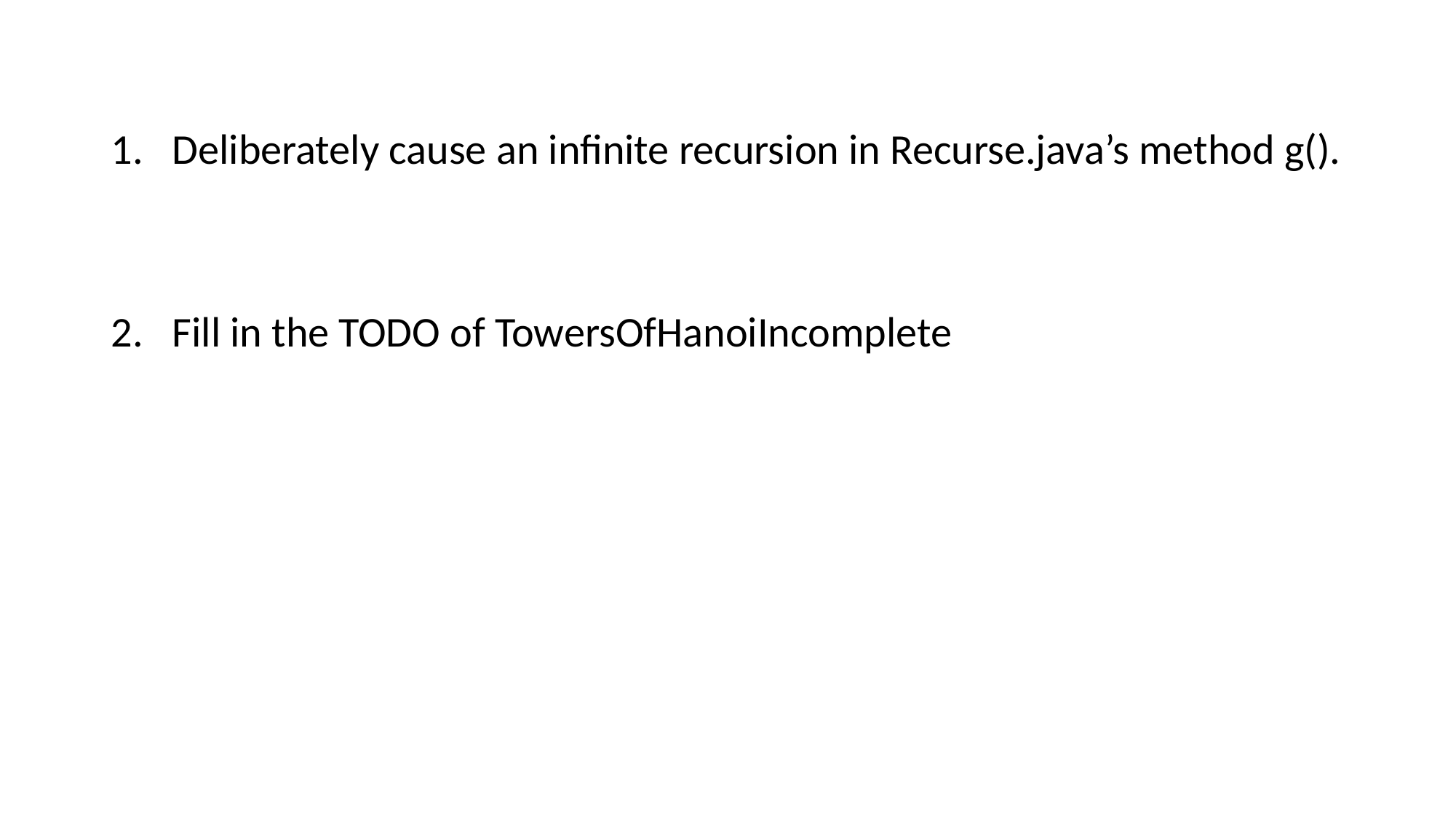

Deliberately cause an infinite recursion in Recurse.java’s method g().

Fill in the TODO of TowersOfHanoiIncomplete